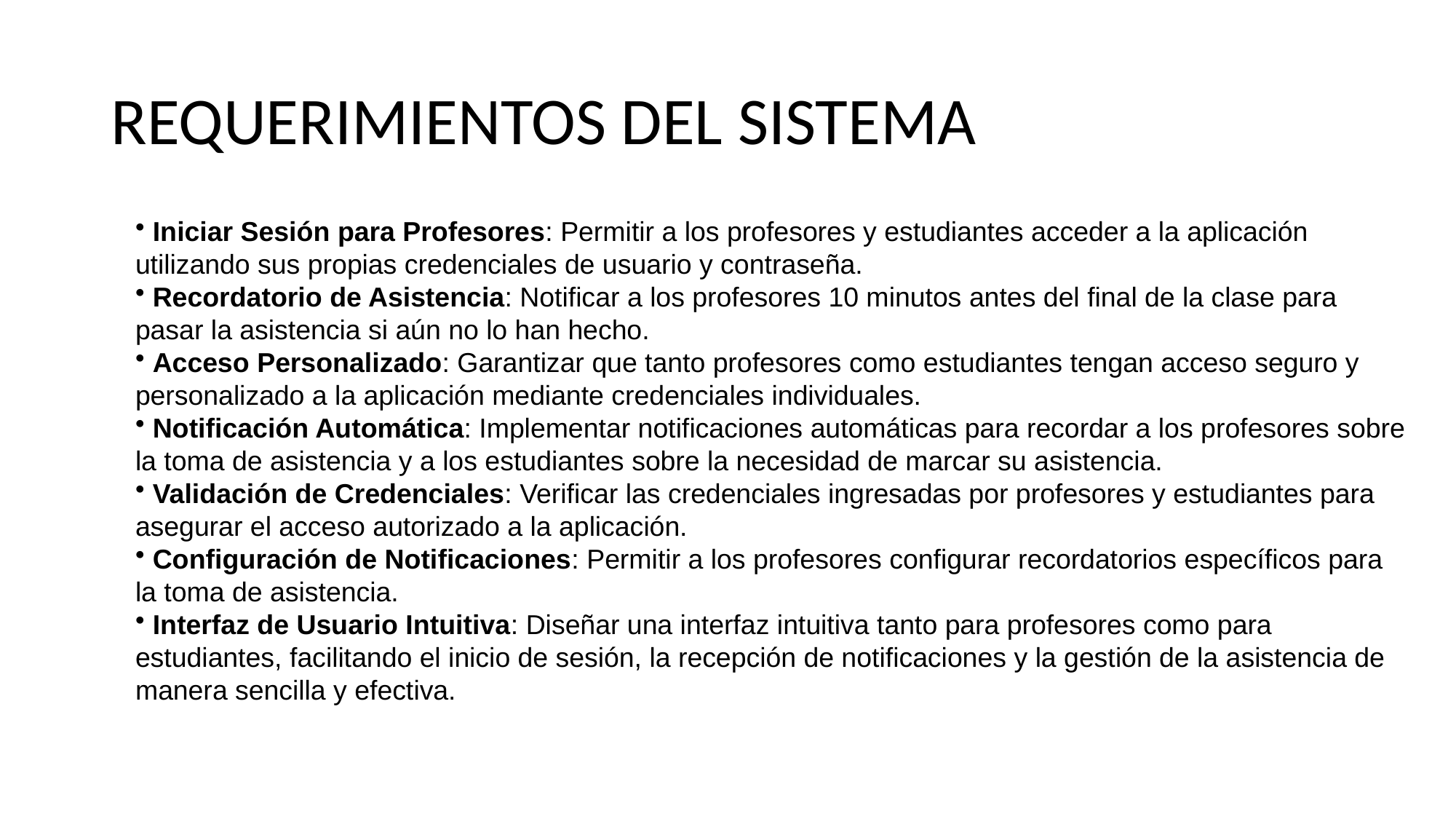

# REQUERIMIENTOS DEL SISTEMA
 Iniciar Sesión para Profesores: Permitir a los profesores y estudiantes acceder a la aplicación utilizando sus propias credenciales de usuario y contraseña.
 Recordatorio de Asistencia: Notificar a los profesores 10 minutos antes del final de la clase para pasar la asistencia si aún no lo han hecho.
 Acceso Personalizado: Garantizar que tanto profesores como estudiantes tengan acceso seguro y personalizado a la aplicación mediante credenciales individuales.
 Notificación Automática: Implementar notificaciones automáticas para recordar a los profesores sobre la toma de asistencia y a los estudiantes sobre la necesidad de marcar su asistencia.
 Validación de Credenciales: Verificar las credenciales ingresadas por profesores y estudiantes para asegurar el acceso autorizado a la aplicación.
 Configuración de Notificaciones: Permitir a los profesores configurar recordatorios específicos para la toma de asistencia.
 Interfaz de Usuario Intuitiva: Diseñar una interfaz intuitiva tanto para profesores como para estudiantes, facilitando el inicio de sesión, la recepción de notificaciones y la gestión de la asistencia de manera sencilla y efectiva.